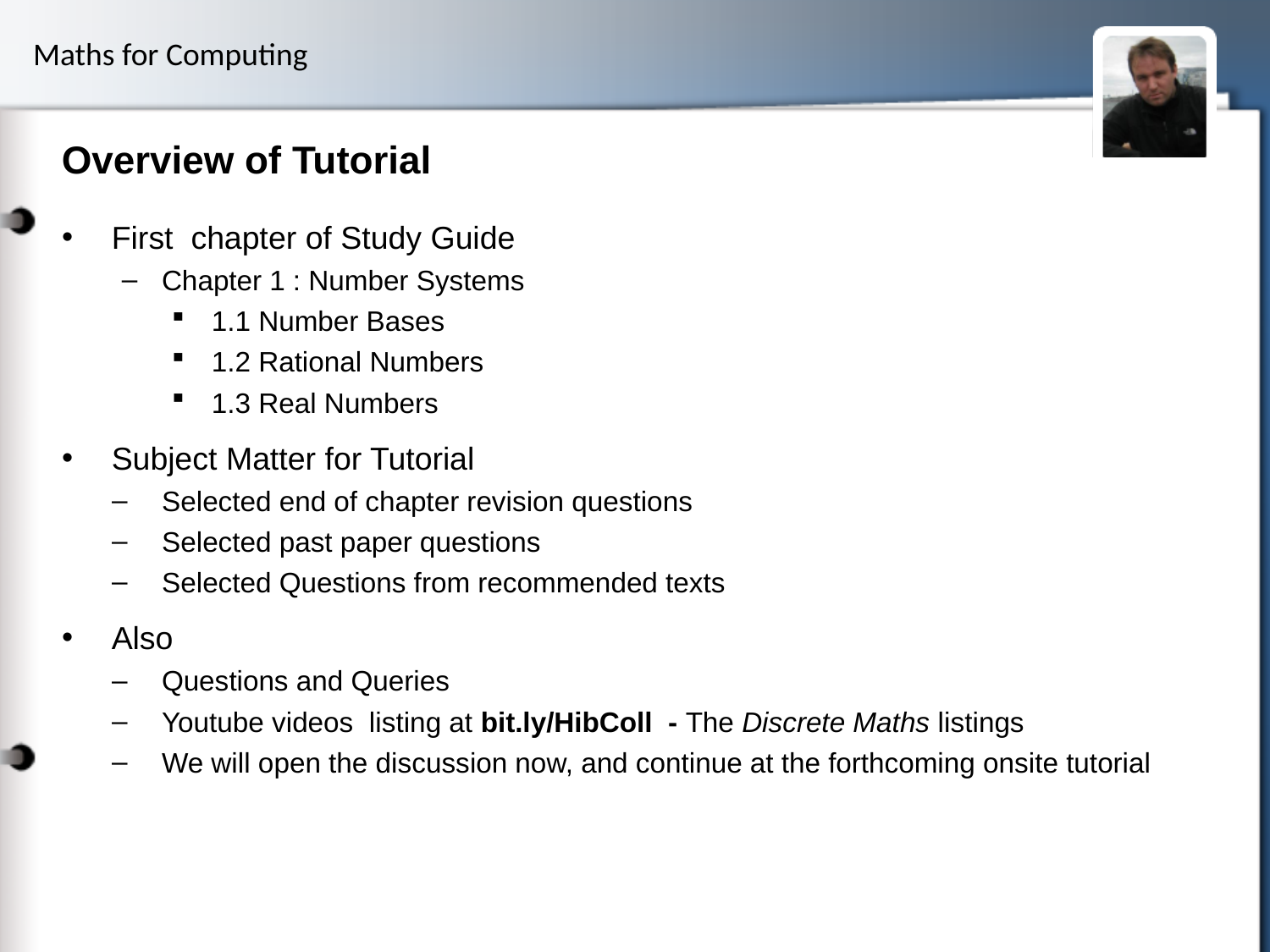

# Overview of Tutorial
First  chapter of Study Guide
Chapter 1 : Number Systems
1.1 Number Bases
1.2 Rational Numbers
1.3 Real Numbers
Subject Matter for Tutorial
Selected end of chapter revision questions
Selected past paper questions
Selected Questions from recommended texts
Also
Questions and Queries
Youtube videos  listing at bit.ly/HibColl  - The Discrete Maths listings
We will open the discussion now, and continue at the forthcoming onsite tutorial